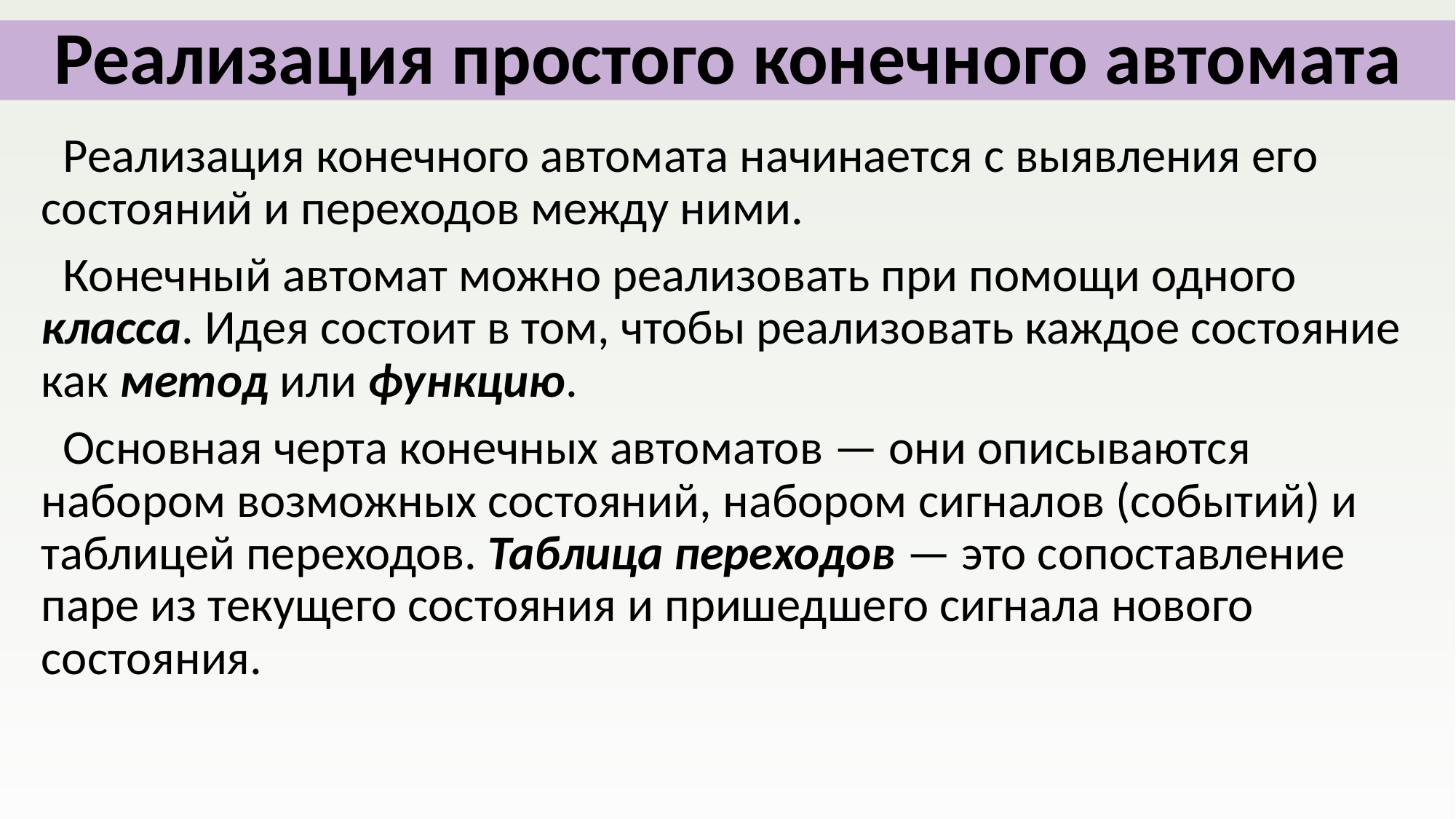

# Реализация простого конечного автомата
  Реализация конечного автомата начинается с выявления его состояний и переходов между ними.
  Конечный автомат можно реализовать при помощи одного класса. Идея состоит в том, чтобы реализовать каждое состояние как метод или функцию.
  Основная черта конечных автоматов — они описываются набором возможных состояний, набором сигналов (событий) и таблицей переходов. Таблица переходов — это сопоставление паре из текущего состояния и пришедшего сигнала нового состояния.